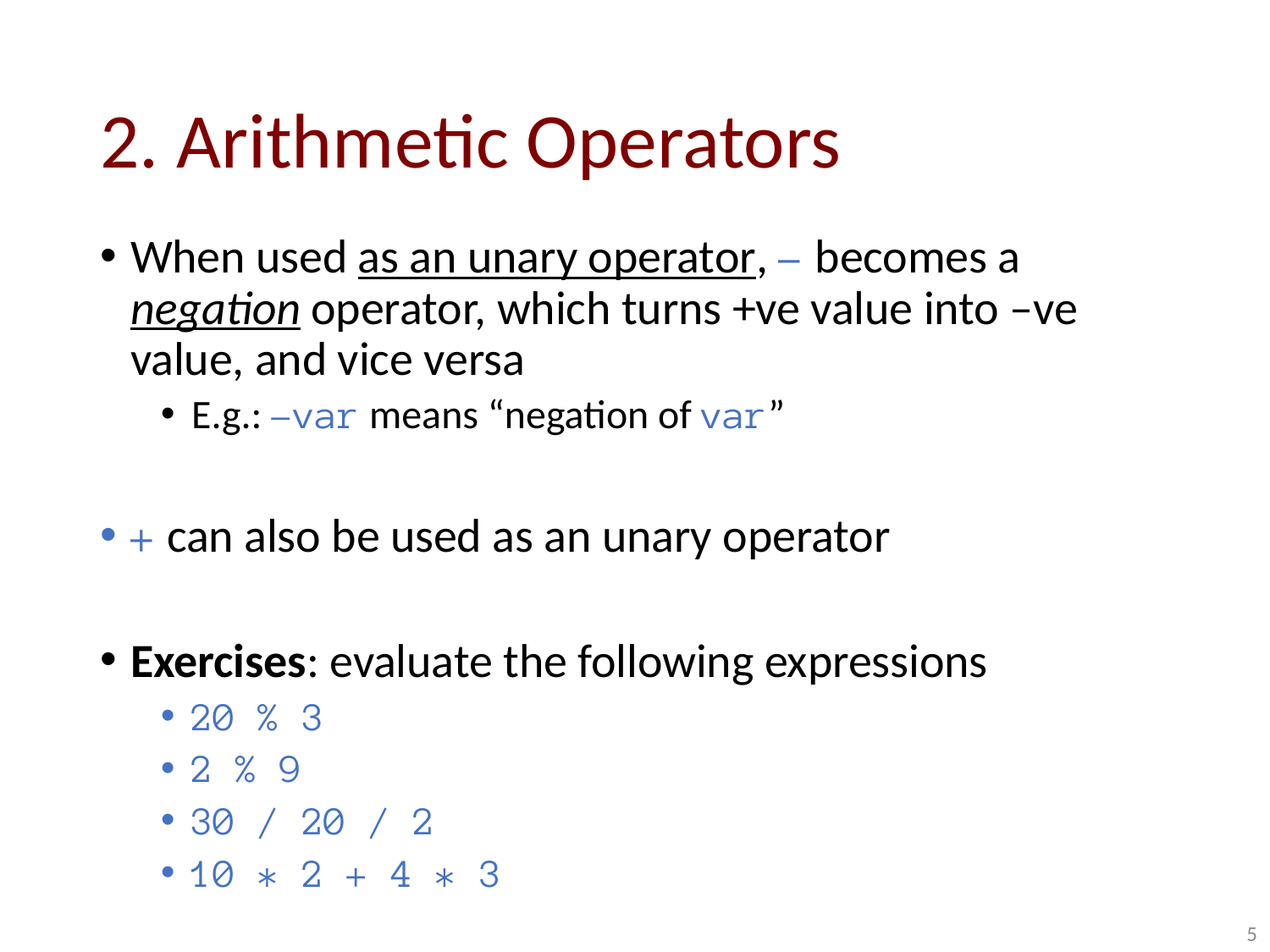

# 2. Arithmetic Operators
When used as an unary operator, - becomes a negation operator, which turns +ve value into –ve value, and vice versa
E.g.: -var means “negation of var”

+ can also be used as an unary operator

Exercises: evaluate the following expressions
20 % 3
2 % 9
30 / 20 / 2
10 * 2 + 4 * 3
5